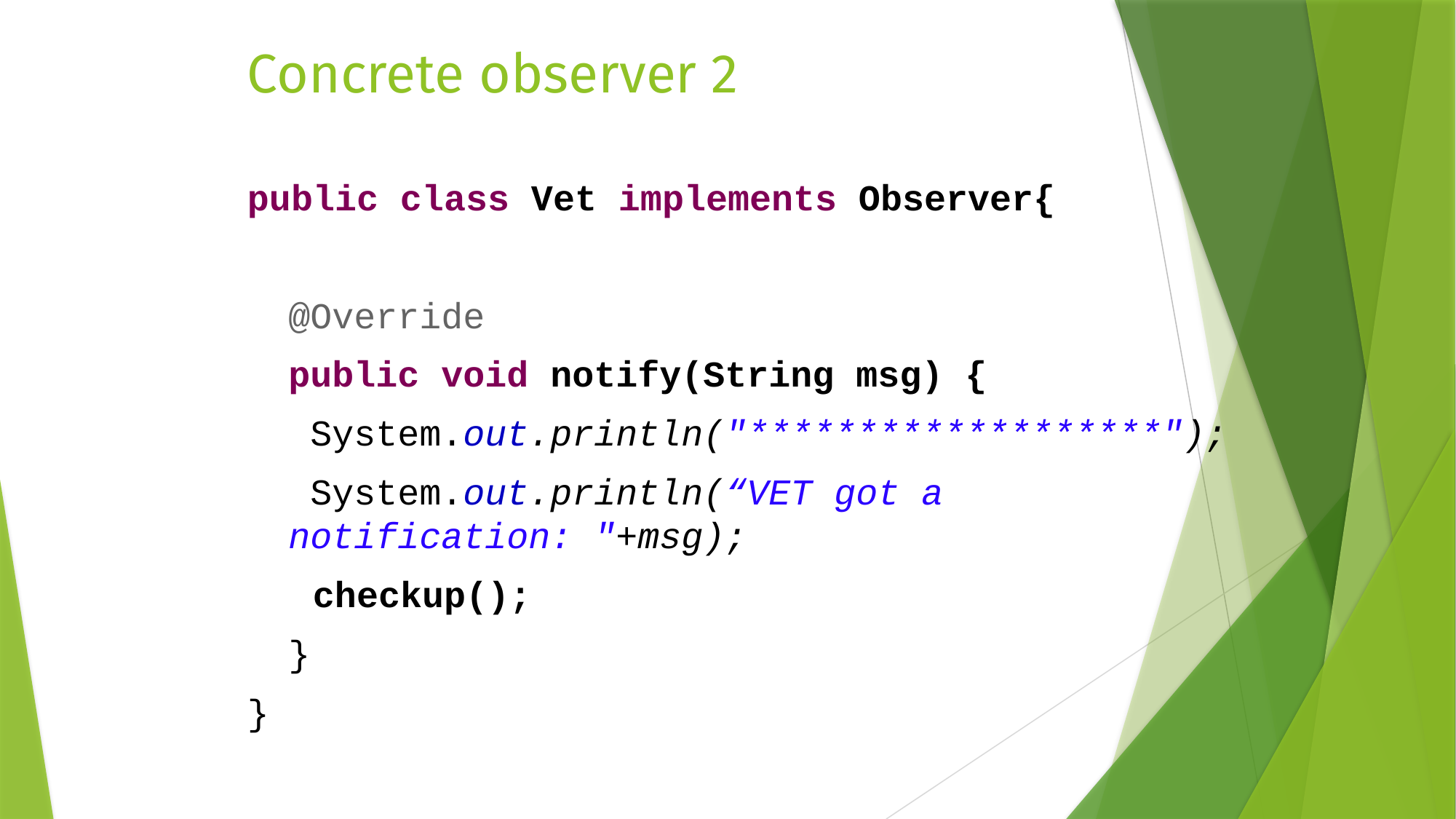

# Concrete observer 2
public class Vet implements Observer{

	@Override
	public void notify(String msg) {
	 System.out.println("*******************");
	 System.out.println(“VET got a notification: "+msg);
   checkup();
	}
}